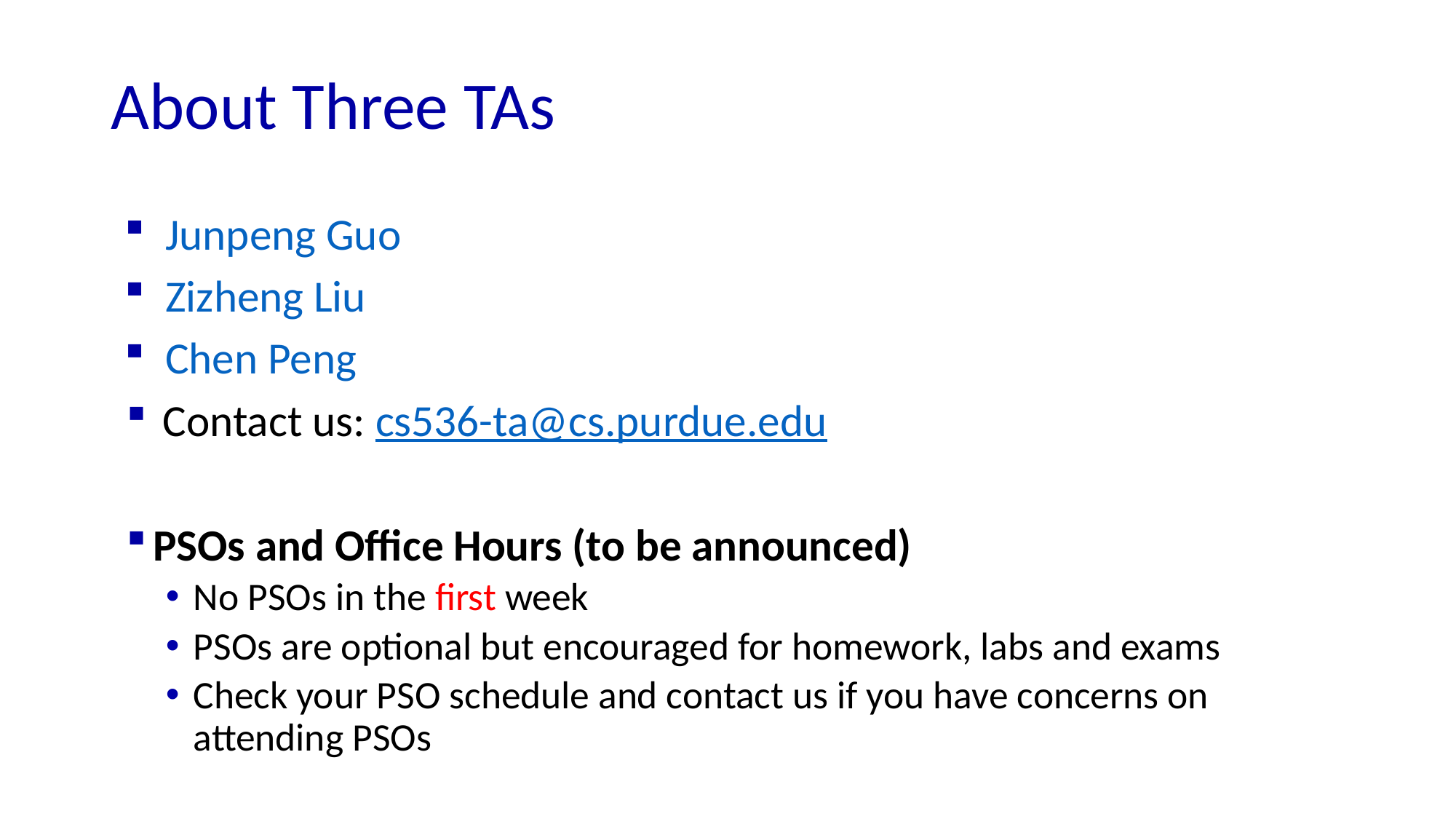

# About Three TAs
Junpeng Guo
Zizheng Liu
Chen Peng
 Contact us: cs536-ta@cs.purdue.edu

PSOs and Office Hours (to be announced)
No PSOs in the first week
PSOs are optional but encouraged for homework, labs and exams
Check your PSO schedule and contact us if you have concerns on attending PSOs